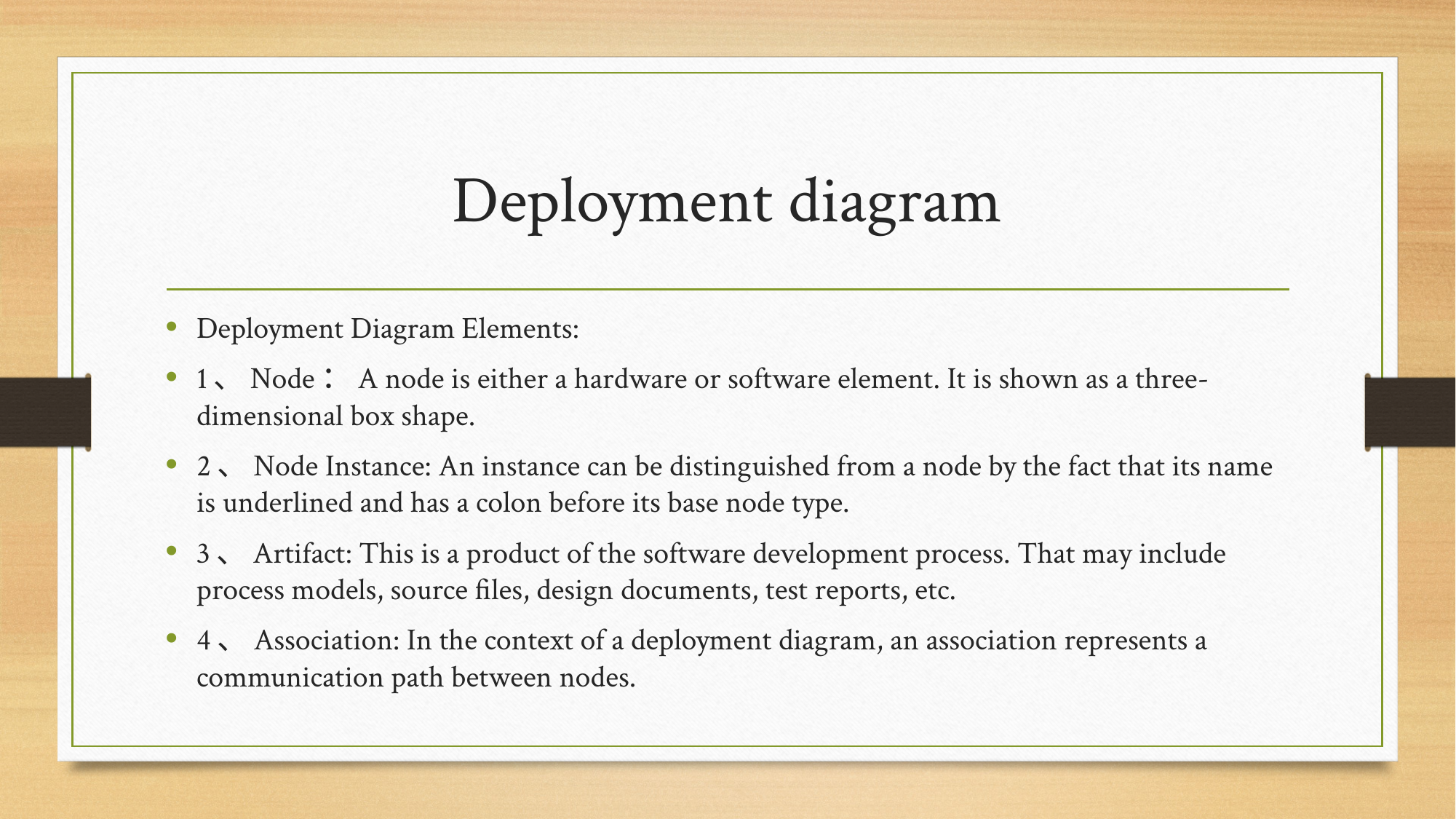

# Deployment diagram
Deployment Diagram Elements:
1、Node：A node is either a hardware or software element. It is shown as a three-dimensional box shape.
2、Node Instance: An instance can be distinguished from a node by the fact that its name is underlined and has a colon before its base node type.
3、Artifact: This is a product of the software development process. That may include process models, source files, design documents, test reports, etc.
4、Association: In the context of a deployment diagram, an association represents a communication path between nodes.